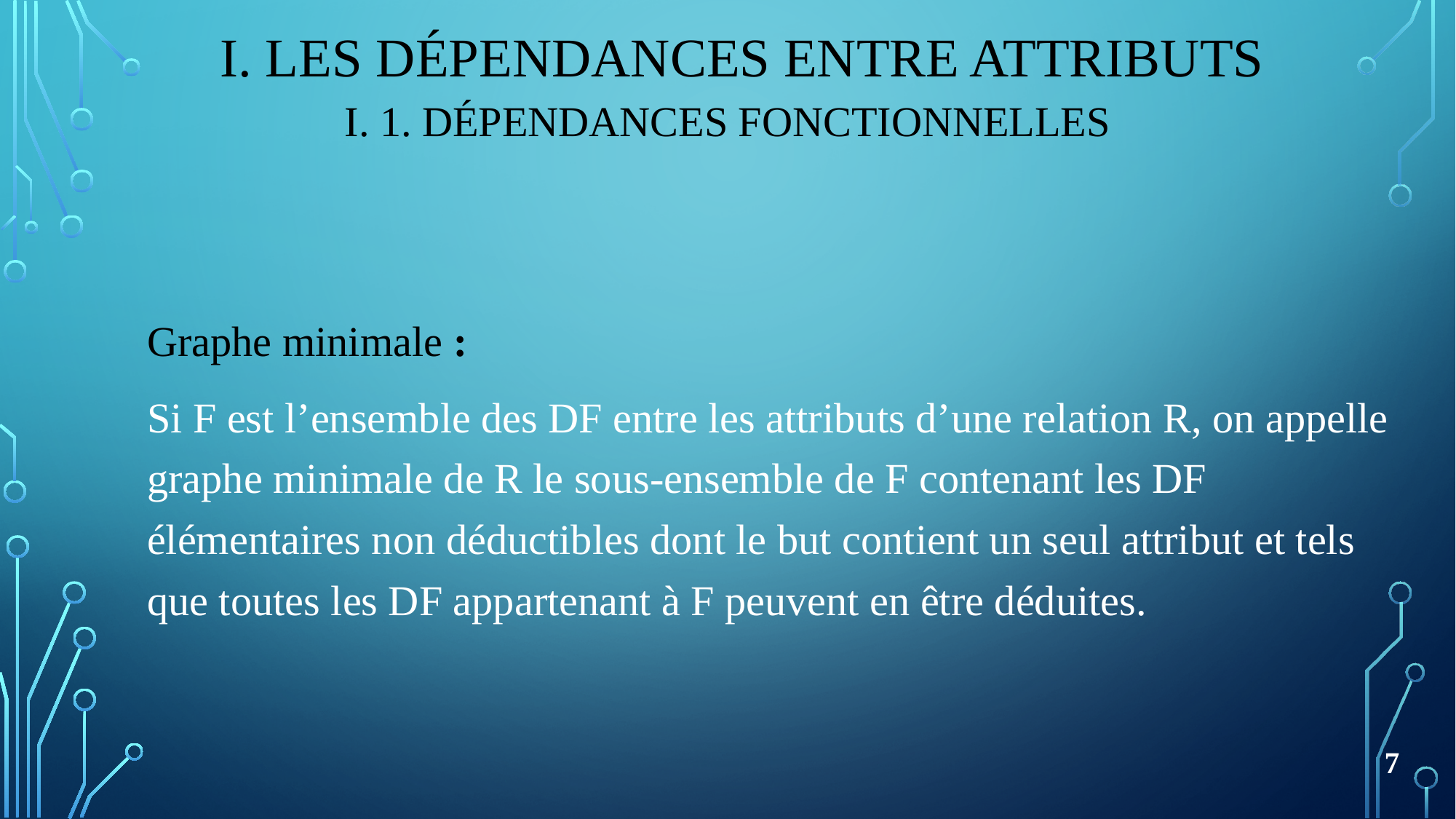

# I. les dépendances entre attributs
I. 1. dépendances fonctionnelles
Graphe minimale :
Si F est l’ensemble des DF entre les attributs d’une relation R, on appelle graphe minimale de R le sous-ensemble de F contenant les DF élémentaires non déductibles dont le but contient un seul attribut et tels que toutes les DF appartenant à F peuvent en être déduites.
7